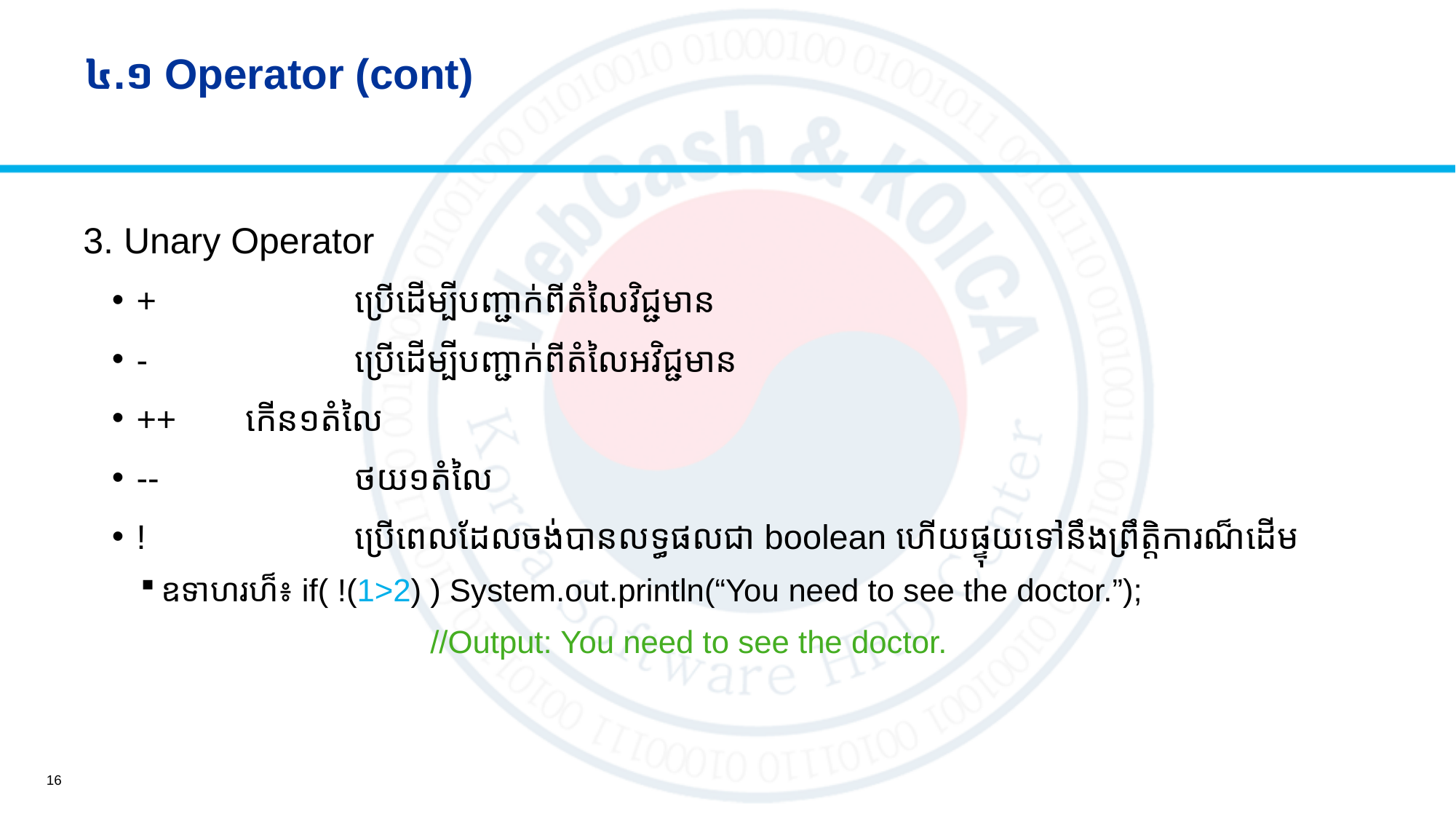

# ៤.១ Operator (cont)
3. Unary Operator
+		ប្រើដើម្បីបញ្ជាក់ពីតំលៃវិជ្ជមាន
-		ប្រើដើម្បីបញ្ជាក់ពីតំលៃអវិជ្ជមាន
++	កើន​១តំលៃ
--		ថយ១តំលៃ
!		ប្រើពេលដែលចង់បានលទ្ធផលជា boolean​ ហើយផ្ទុយទៅនឹងព្រឹត្តិការណ៏ដើម
ឧទាហរហ៏៖​ if( !(1>2) ) System.out.println(“You need to see the doctor.”);
		        //Output: You need to see the doctor.
16